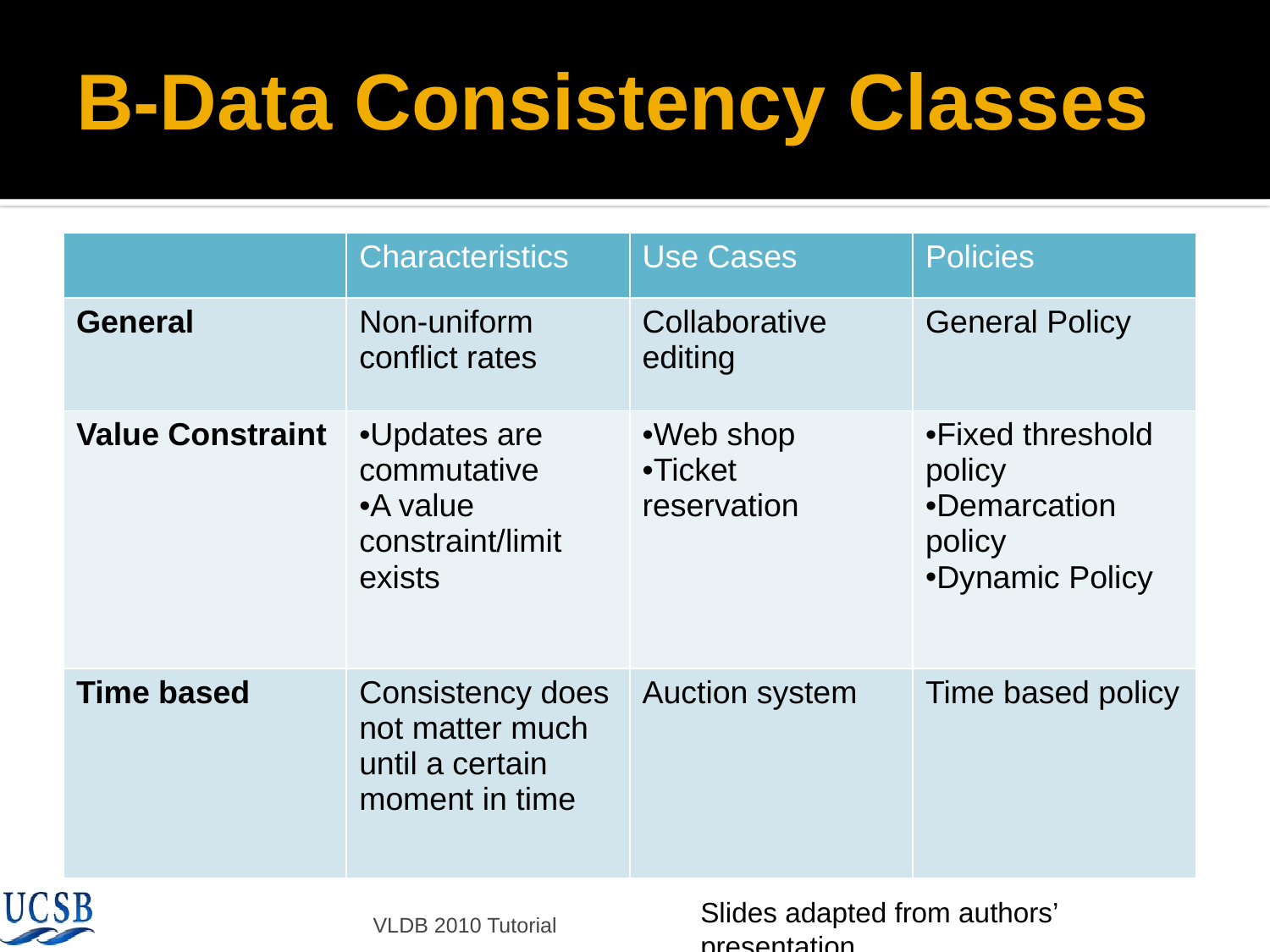

# B-Data Consistency Classes
|  | Characteristics | Use Cases | Policies |
| --- | --- | --- | --- |
| General | Non-uniform conflict rates | Collaborative editing | General Policy |
| Value Constraint | Updates are commutative A value constraint/limit exists | Web shop Ticket reservation | Fixed threshold policy Demarcation policy Dynamic Policy |
| Time based | Consistency does not matter much until a certain moment in time | Auction system | Time based policy |
Slides adapted from authors’ presentation
VLDB 2010 Tutorial